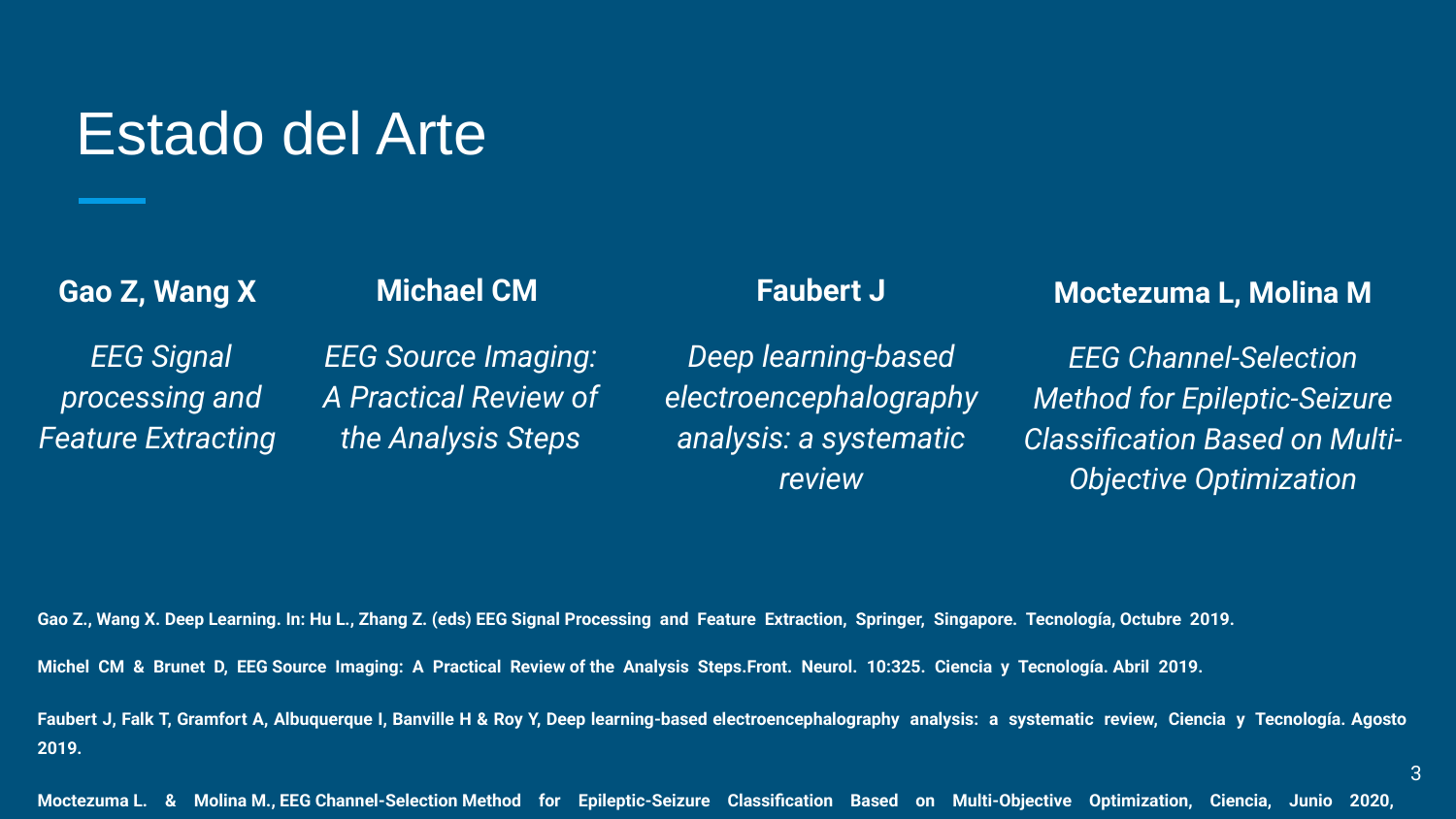

# Estado del Arte
Michael CM
EEG Source Imaging: A Practical Review of the Analysis Steps
Moctezuma L, Molina M
EEG Channel-Selection Method for Epileptic-Seizure Classification Based on Multi-Objective Optimization

Faubert J
Deep learning-based electroencephalography analysis: a systematic review
Gao Z, Wang X
EEG Signal processing and Feature Extracting
Gao Z., Wang X. Deep Learning. In: Hu L., Zhang Z. (eds) EEG Signal Processing  and  Feature  Extraction,  Springer,  Singapore.  Tecnología, Octubre  2019.
Michel  CM  &  Brunet  D,  EEG Source  Imaging:  A  Practical  Review of the  Analysis  Steps.Front.  Neurol.  10:325.  Ciencia  y  Tecnología. Abril  2019.
Faubert J, Falk T, Gramfort A, Albuquerque I, Banville H & Roy Y, Deep learning-based electroencephalography  analysis:  a  systematic  review,  Ciencia  y  Tecnología. Agosto  2019.
Moctezuma L.    &    Molina M., EEG Channel-Selection Method    for    Epileptic-Seizure    Classification    Based    on    Multi-Objective    Optimization,    Ciencia,    Junio    2020,
3